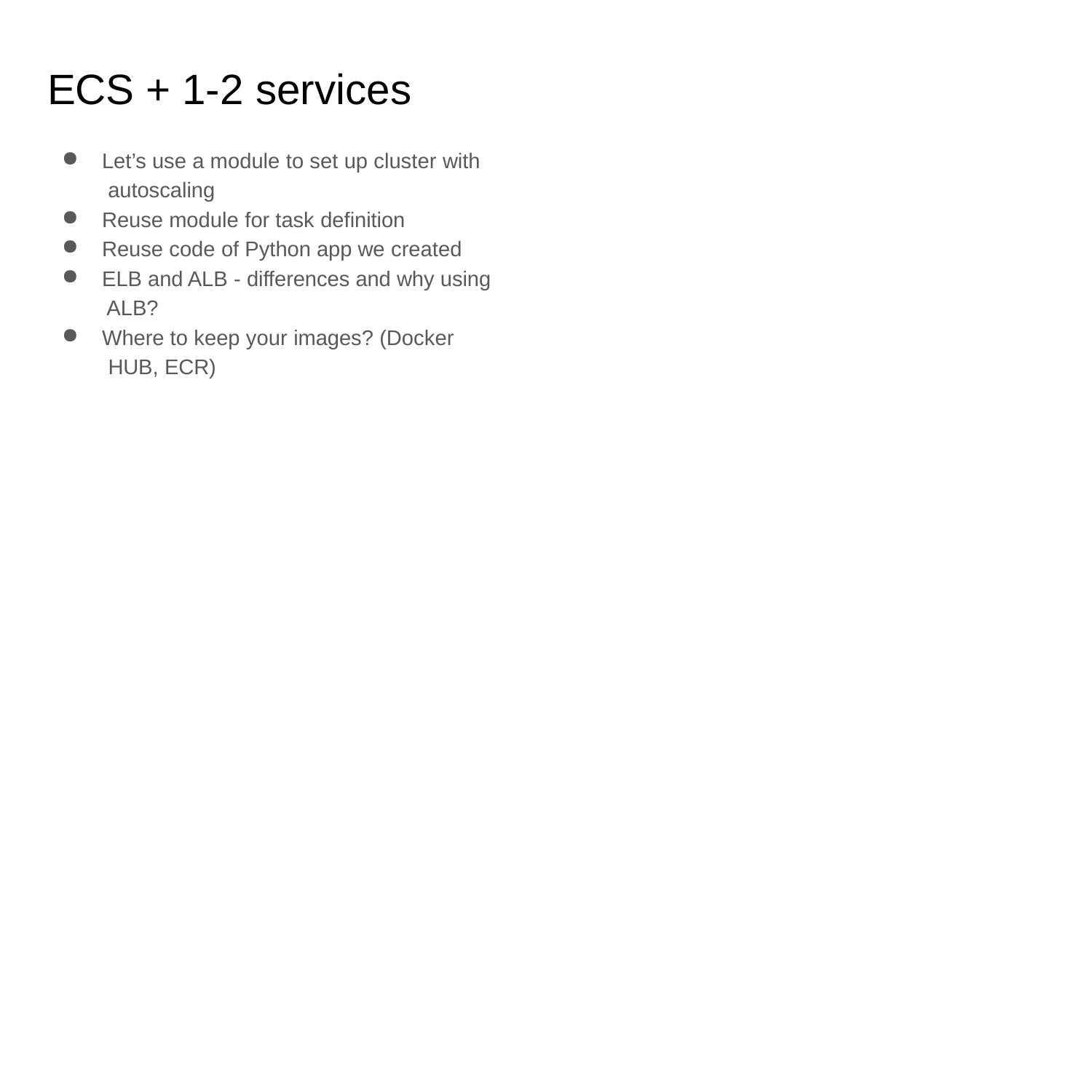

# ECS + 1-2 services
Let’s use a module to set up cluster with  autoscaling
Reuse module for task definition
Reuse code of Python app we created
ELB and ALB - differences and why using  ALB?
Where to keep your images? (Docker  HUB, ECR)